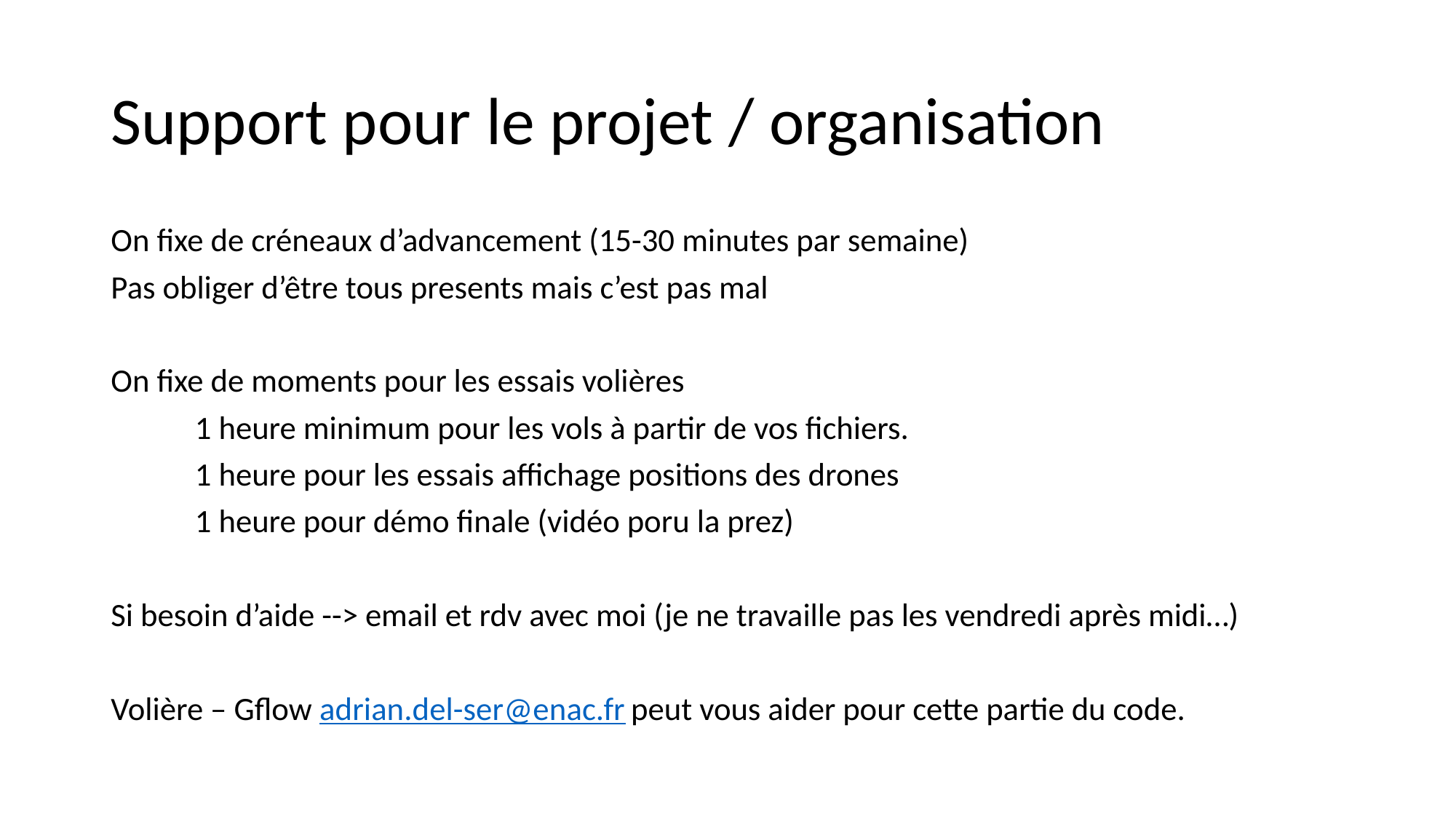

# Support pour le projet / organisation
On fixe de créneaux d’advancement (15-30 minutes par semaine)
Pas obliger d’être tous presents mais c’est pas mal

On fixe de moments pour les essais volières
	1 heure minimum pour les vols à partir de vos fichiers.
	1 heure pour les essais affichage positions des drones
	1 heure pour démo finale (vidéo poru la prez)

Si besoin d’aide --> email et rdv avec moi (je ne travaille pas les vendredi après midi…)

Volière – Gflow adrian.del-ser@enac.fr peut vous aider pour cette partie du code.